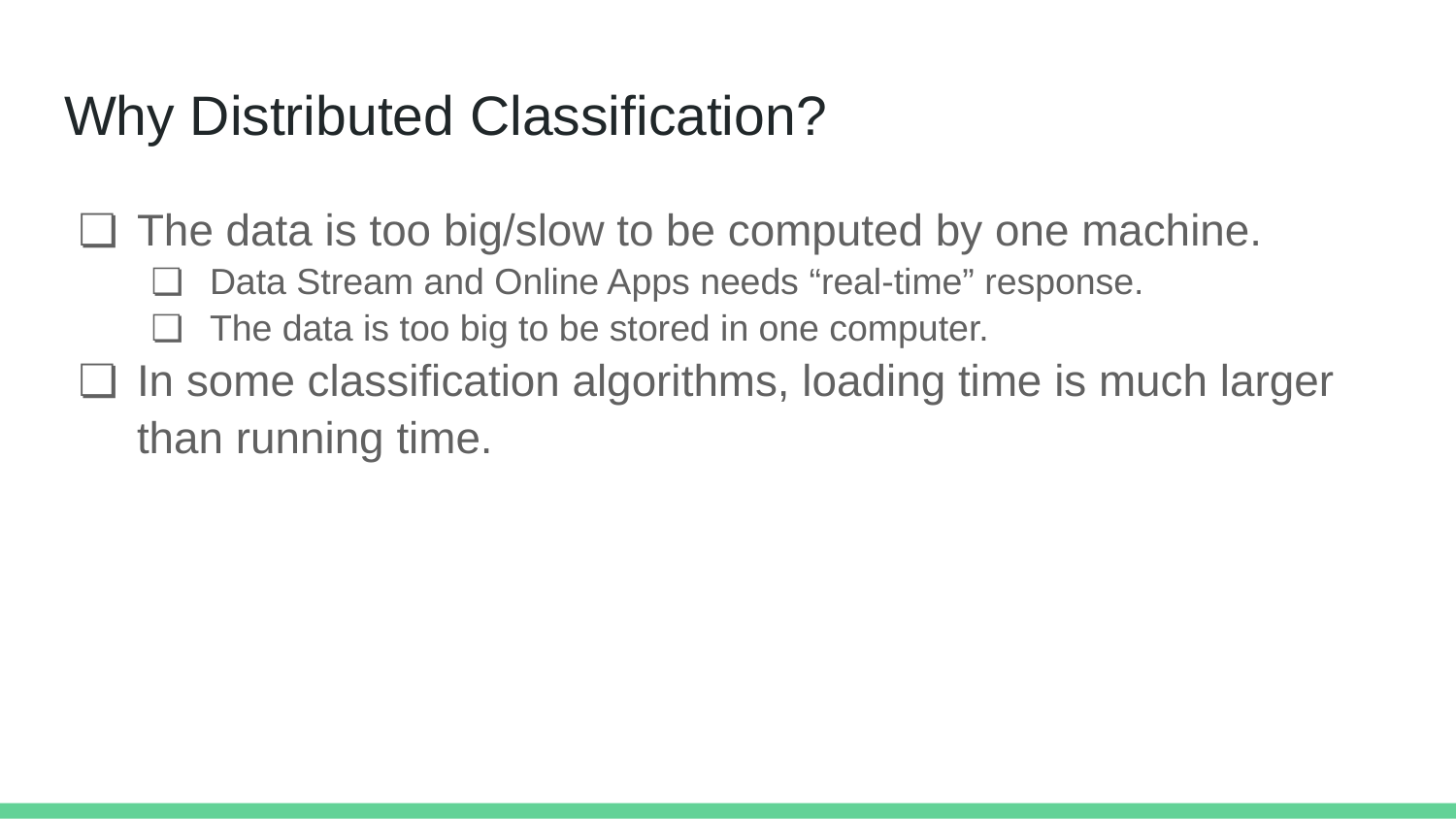

# Why Distributed Classification?
The data is too big/slow to be computed by one machine.
Data Stream and Online Apps needs “real-time” response.
The data is too big to be stored in one computer.
In some classification algorithms, loading time is much larger than running time.